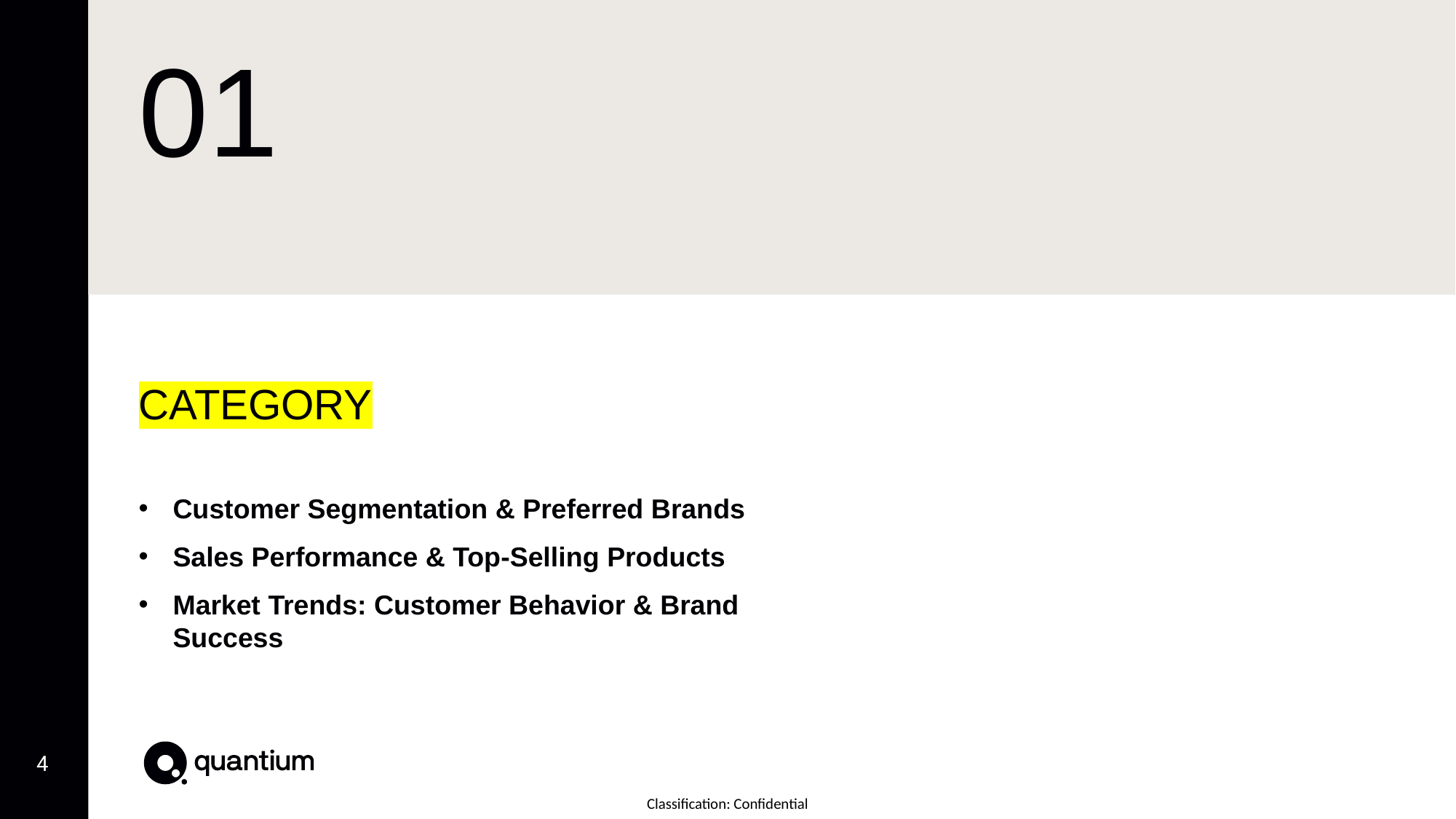

# 01
CATEGORY

Customer Segmentation & Preferred Brands
Sales Performance & Top-Selling Products
Market Trends: Customer Behavior & Brand Success